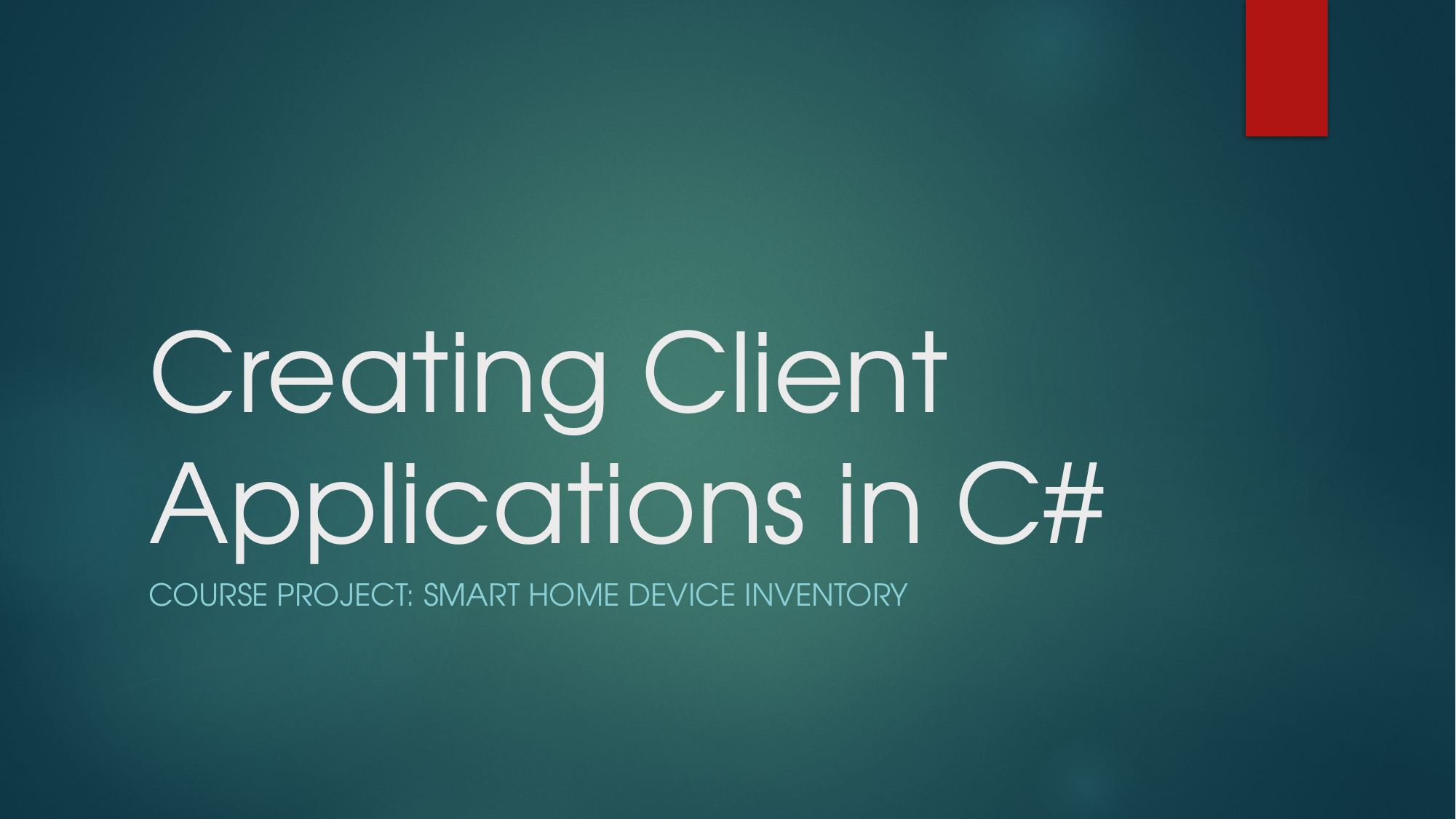

# Creating Client Applications in C#
Course Project: Smart Home Device Inventory